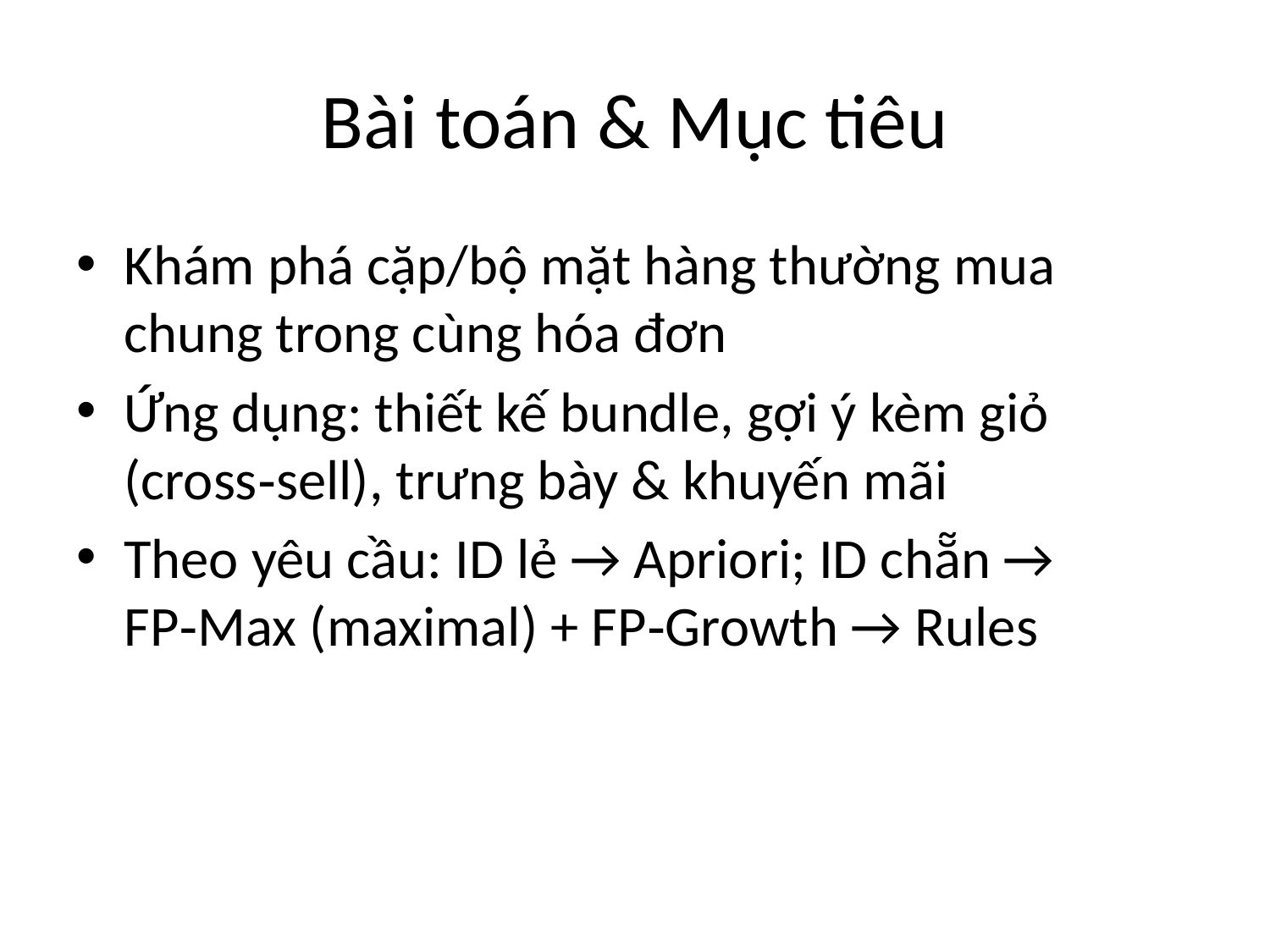

# Bài toán & Mục tiêu
Khám phá cặp/bộ mặt hàng thường mua chung trong cùng hóa đơn
Ứng dụng: thiết kế bundle, gợi ý kèm giỏ (cross‑sell), trưng bày & khuyến mãi
Theo yêu cầu: ID lẻ → Apriori; ID chẵn → FP‑Max (maximal) + FP‑Growth → Rules